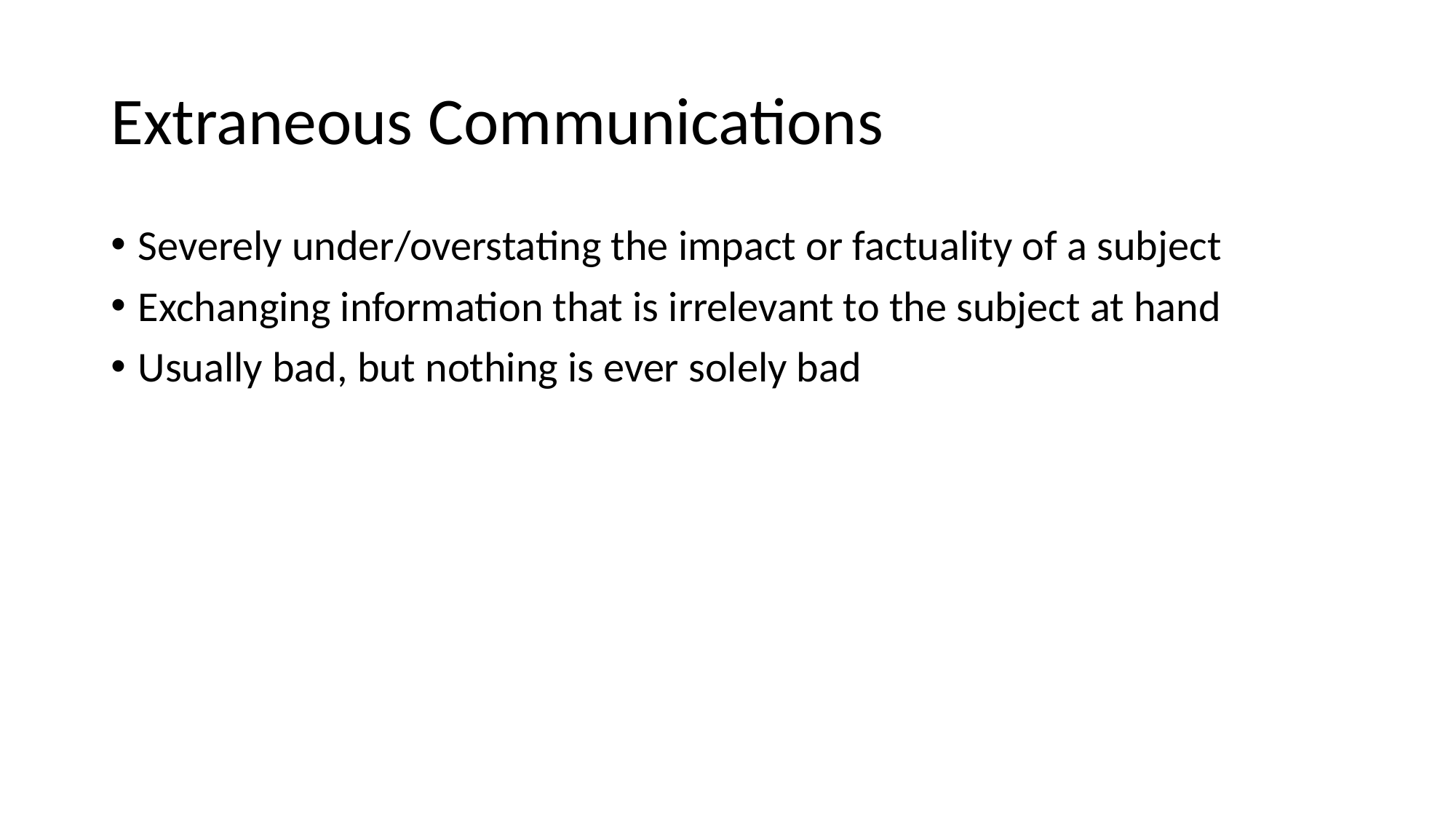

# Extraneous Communications
Severely under/overstating the impact or factuality of a subject
Exchanging information that is irrelevant to the subject at hand
Usually bad, but nothing is ever solely bad